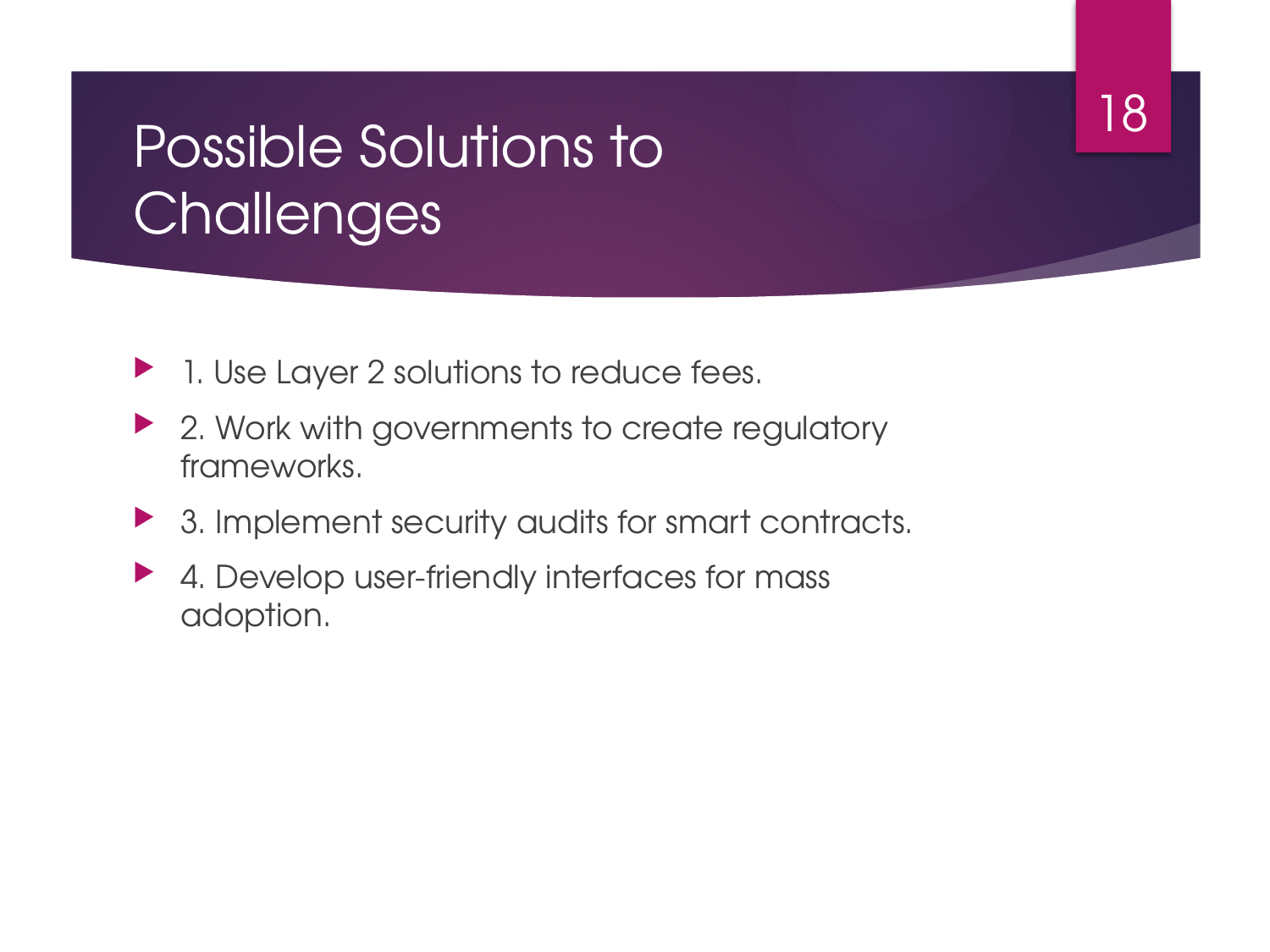

18
# Possible Solutions to Challenges
1. Use Layer 2 solutions to reduce fees.
2. Work with governments to create regulatory frameworks.
3. Implement security audits for smart contracts.
4. Develop user-friendly interfaces for mass adoption.